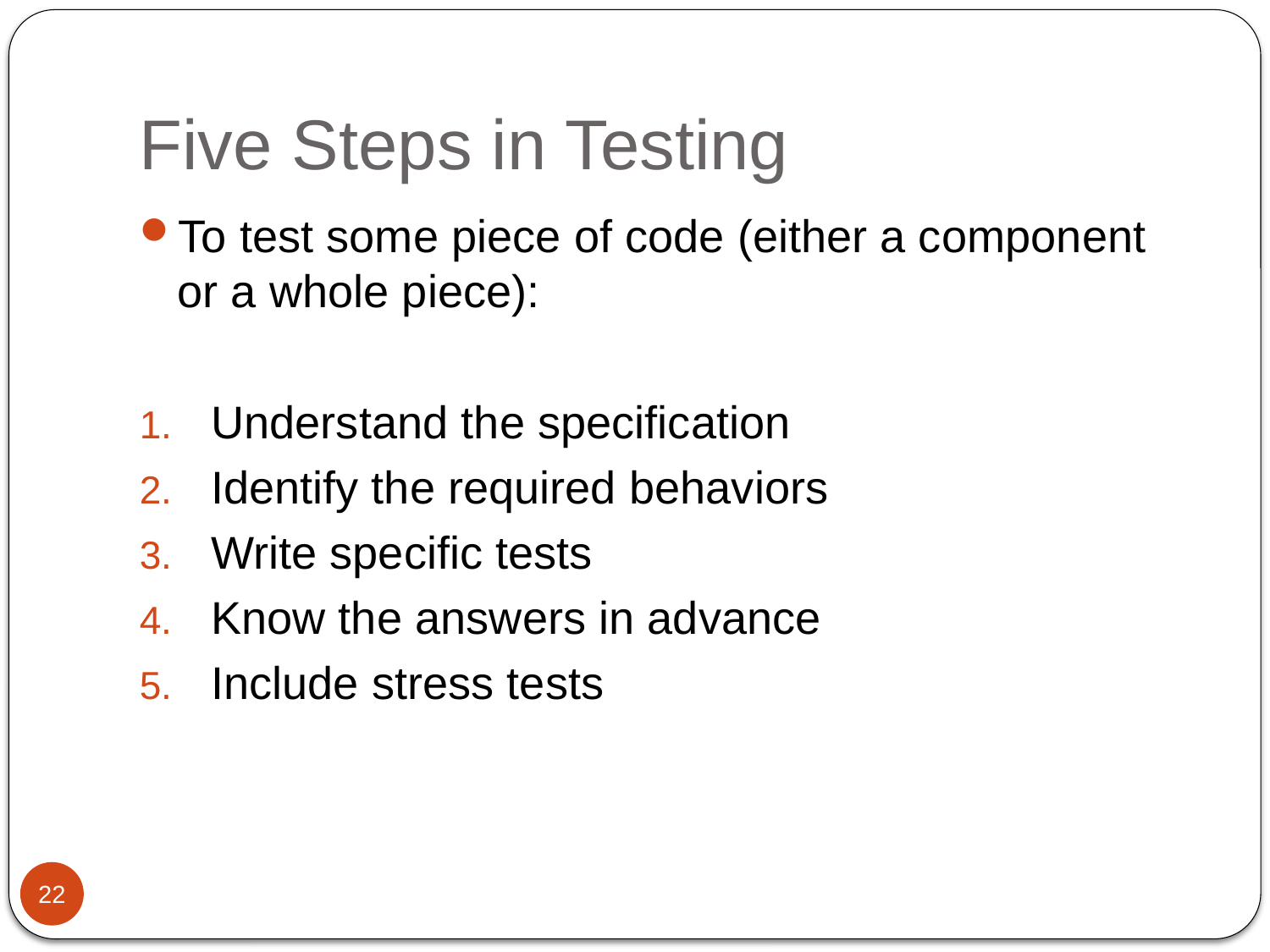

# Five Steps in Testing
To test some piece of code (either a component or a whole piece):

Understand the specification
Identify the required behaviors
Write specific tests
Know the answers in advance
Include stress tests
22